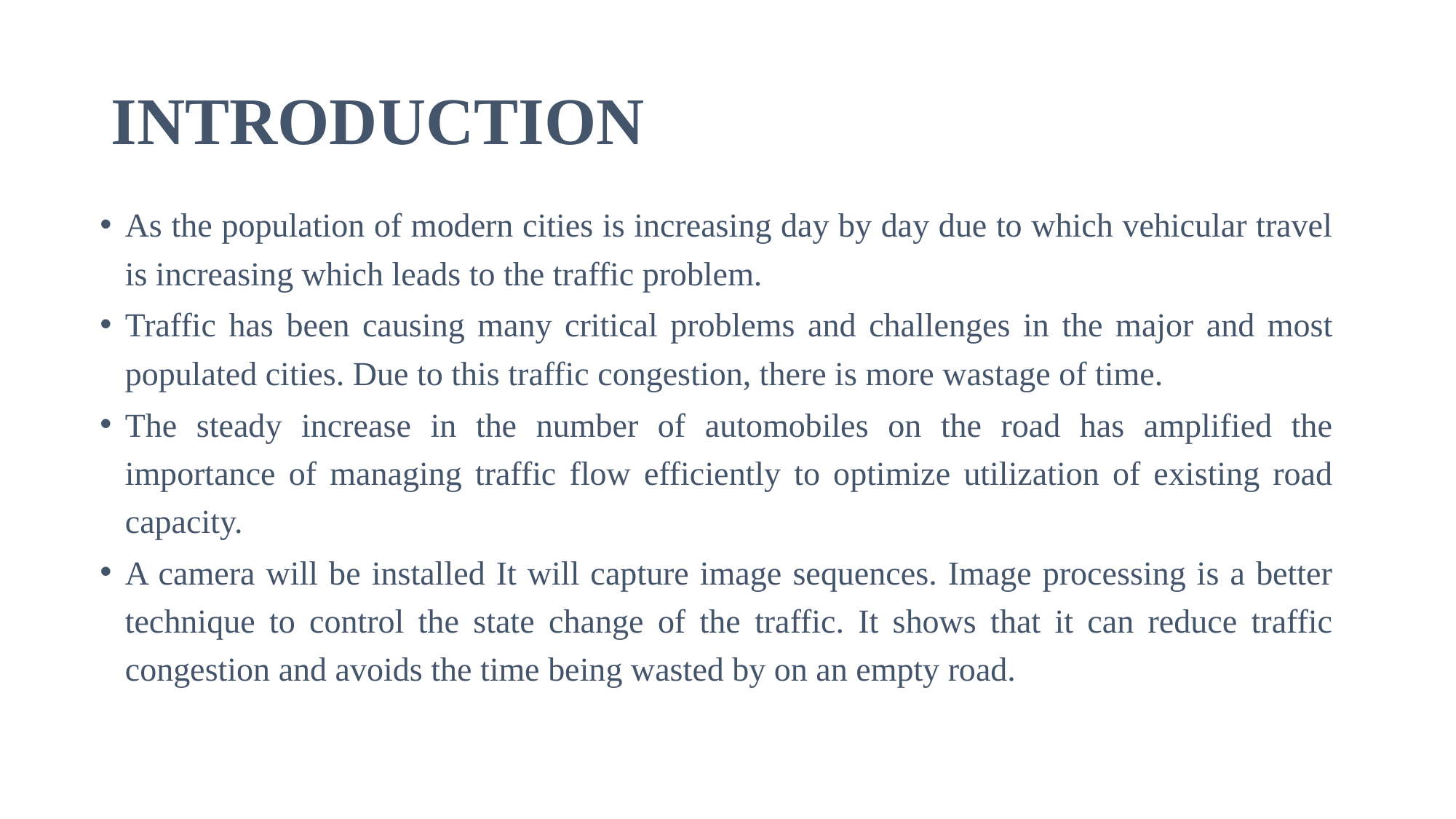

# INTRODUCTION
As the population of modern cities is increasing day by day due to which vehicular travel is increasing which leads to the traffic problem.
Traffic has been causing many critical problems and challenges in the major and most populated cities. Due to this traffic congestion, there is more wastage of time.
The steady increase in the number of automobiles on the road has amplified the importance of managing traffic flow efficiently to optimize utilization of existing road capacity.
A camera will be installed It will capture image sequences. Image processing is a better technique to control the state change of the traffic. It shows that it can reduce traffic congestion and avoids the time being wasted by on an empty road.